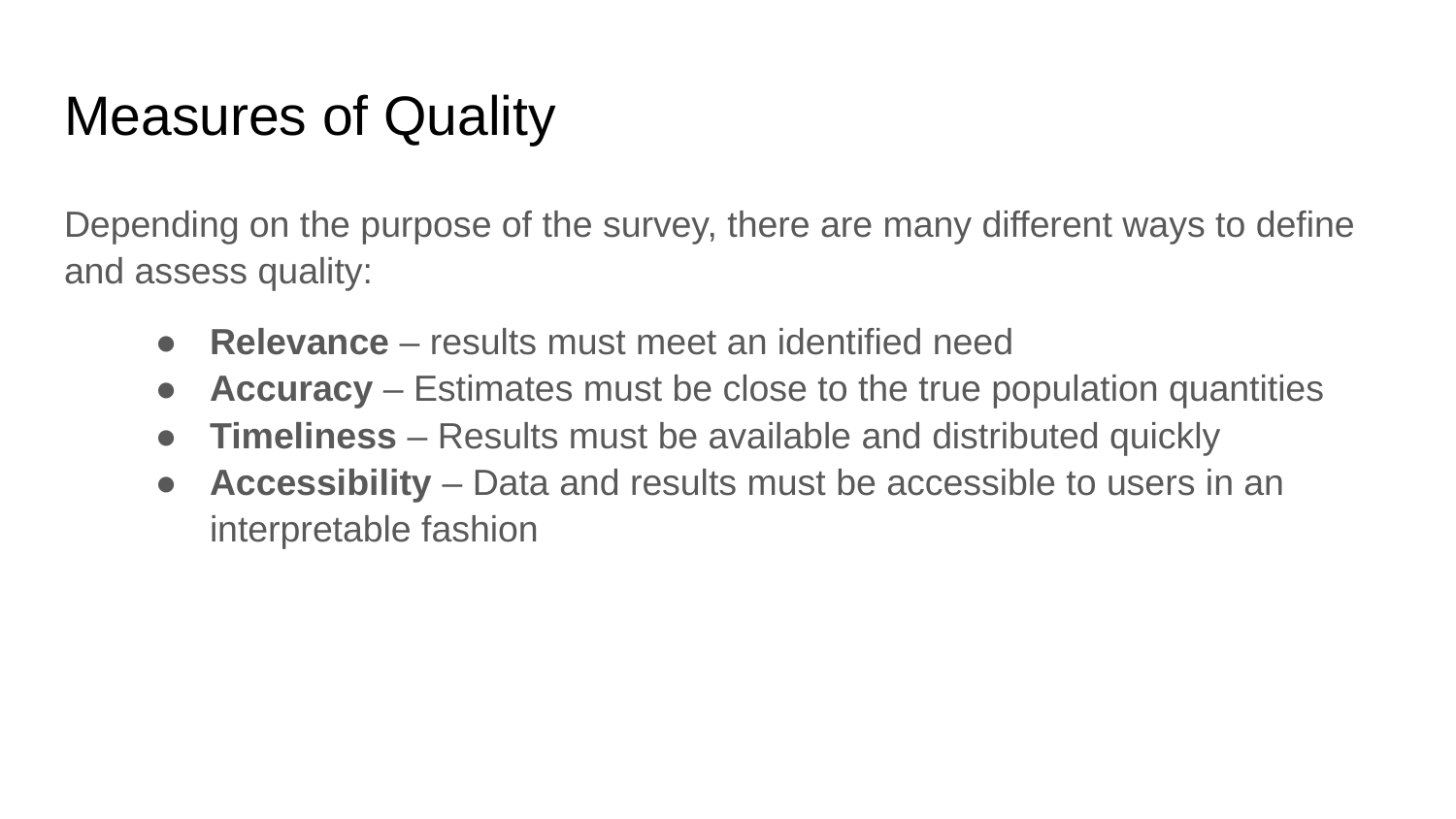

# Measures of Quality
Depending on the purpose of the survey, there are many different ways to define and assess quality:
Relevance – results must meet an identified need
Accuracy – Estimates must be close to the true population quantities
Timeliness – Results must be available and distributed quickly
Accessibility – Data and results must be accessible to users in an interpretable fashion